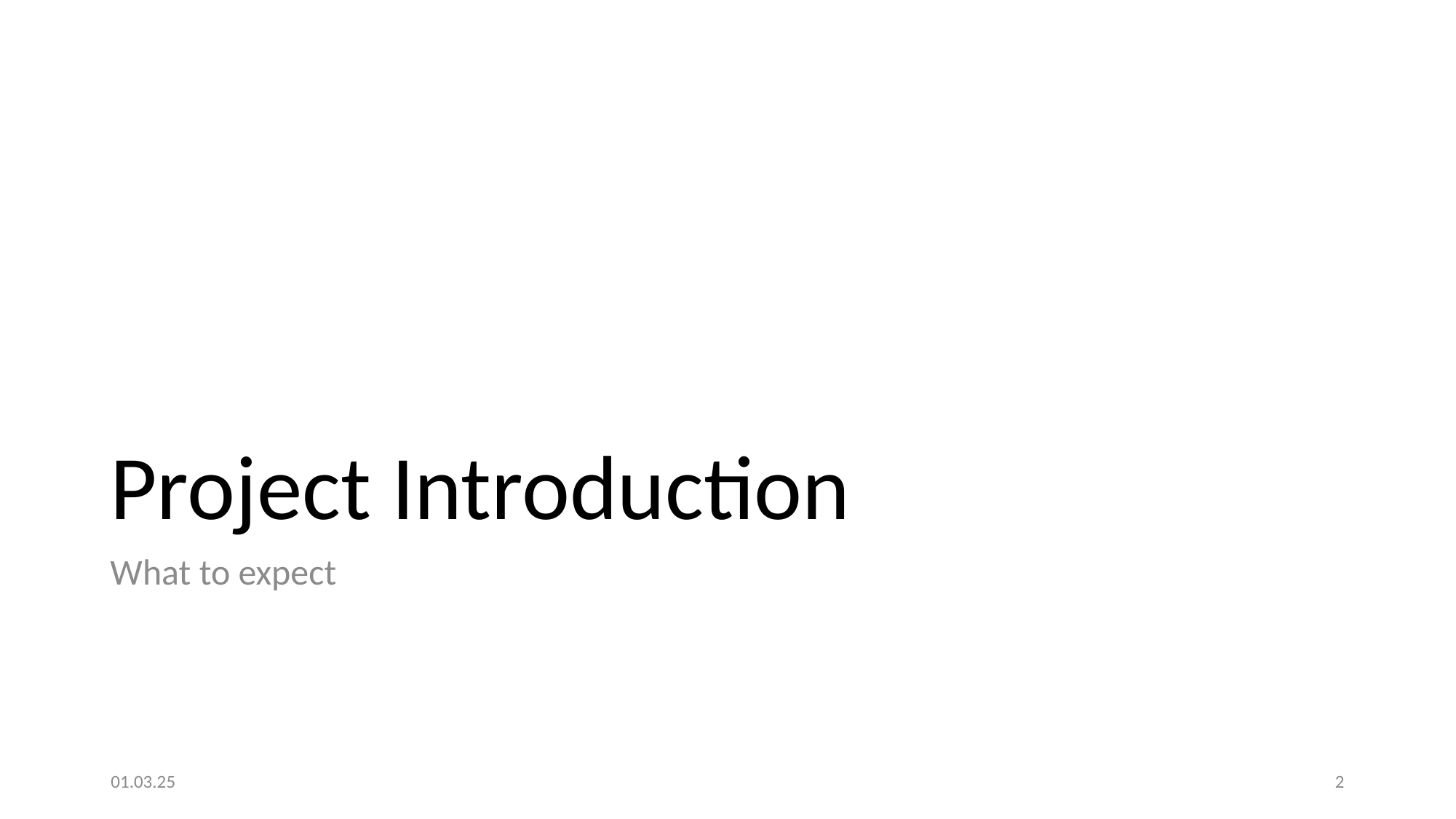

# Project Introduction
What to expect
01.03.25
2